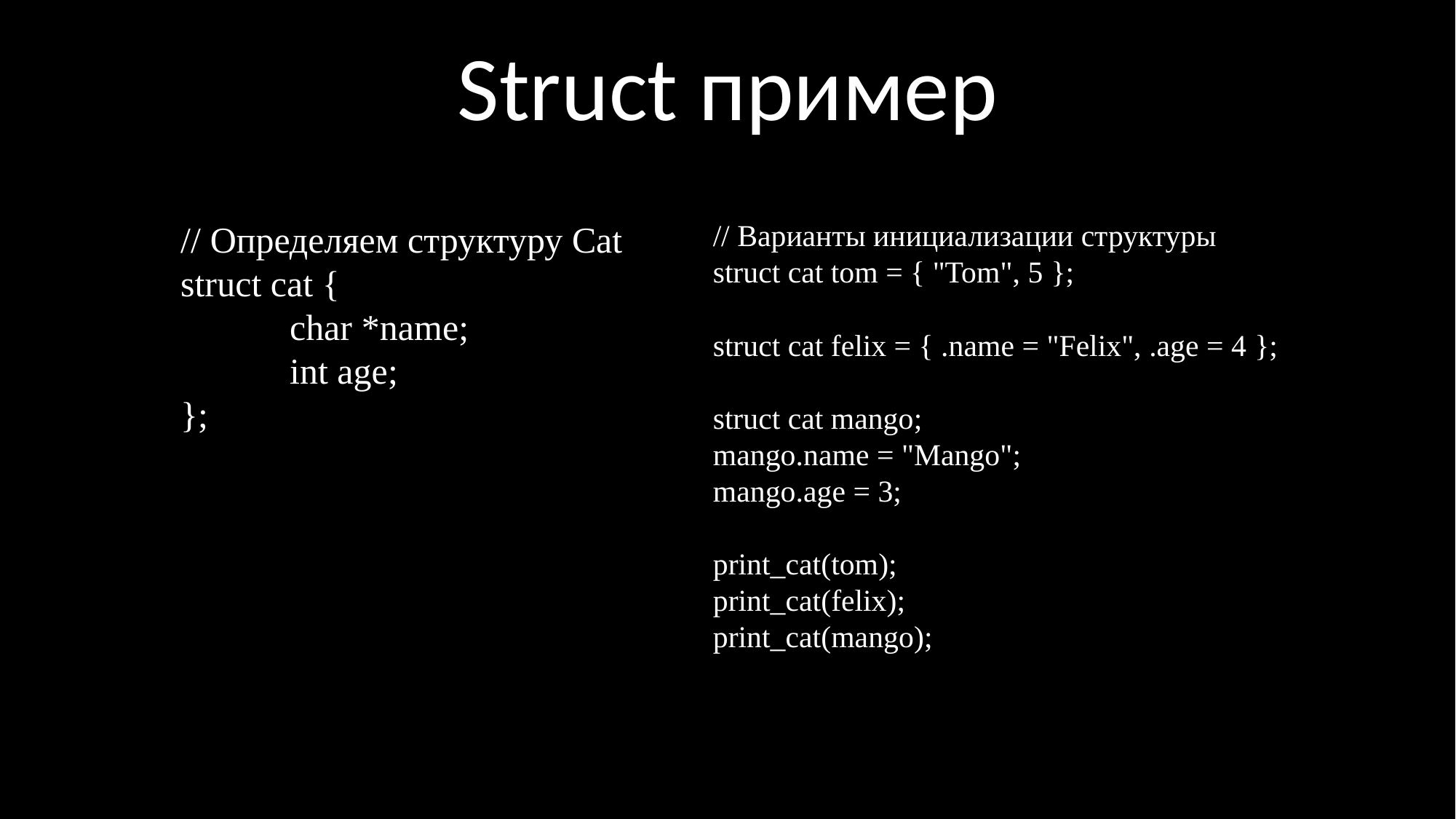

# Struct пример
// Определяем структуру Cat
struct cat {
	char *name;
	int age;
};

// Варианты инициализации структуры
struct cat tom = { "Tom", 5 };

struct cat felix = { .name = "Felix", .age = 4 };

struct cat mango;
mango.name = "Mango";
mango.age = 3;

print_cat(tom);
print_cat(felix);
print_cat(mango);